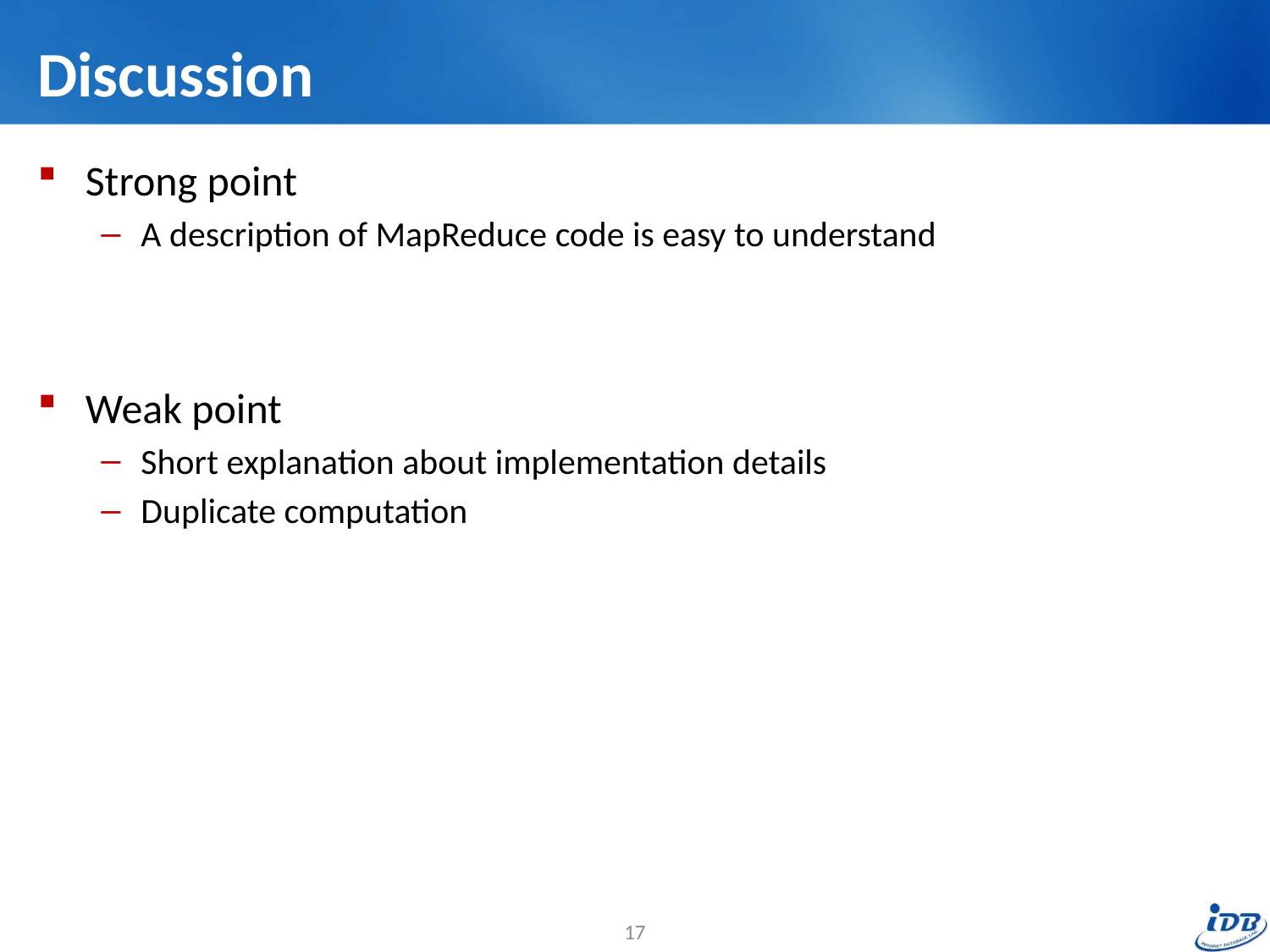

# Discussion
Strong point
A description of MapReduce code is easy to understand

Weak point
Short explanation about implementation details
Duplicate computation

17